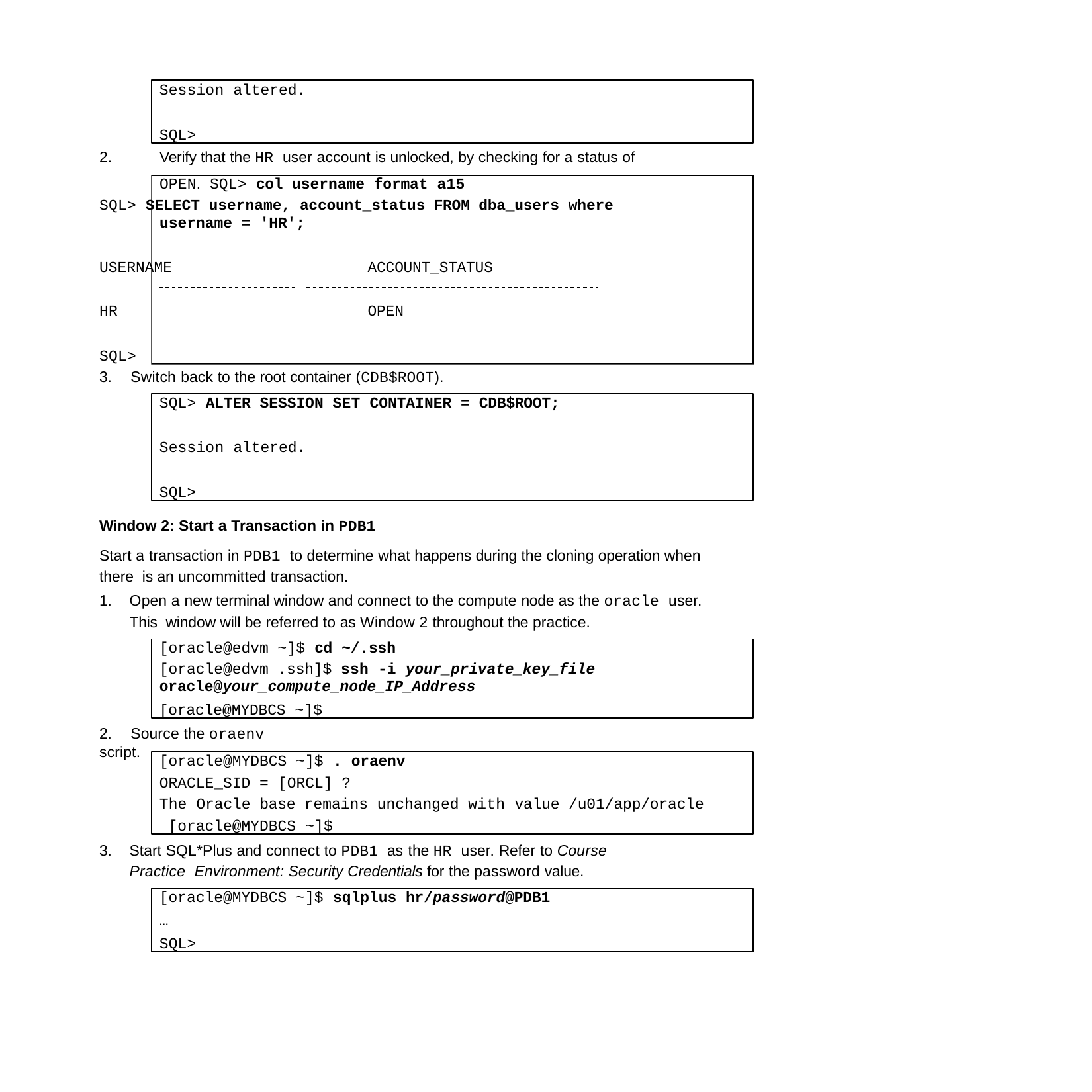

Session altered.

SQL>
2.	Verify that the HR user account is unlocked, by checking for a status of OPEN.  SQL> col username format a15
SQL> SELECT username, account_status FROM dba_users where  username = 'HR';

USERNAME	ACCOUNT_STATUS

HR	OPEN

SQL>

3.	Switch back to the root container (CDB$ROOT).
SQL> ALTER SESSION SET CONTAINER = CDB$ROOT;

Session altered.

SQL>
Window 2: Start a Transaction in PDB1
Start a transaction in PDB1 to determine what happens during the cloning operation when there  is an uncommitted transaction.
1.	Open a new terminal window and connect to the compute node as the oracle user. This  window will be referred to as Window 2 throughout the practice.
[oracle@edvm ~]$ cd ~/.ssh
[oracle@edvm .ssh]$ ssh -i your_private_key_file
oracle@your_compute_node_IP_Address
[oracle@MYDBCS ~]$
2.	Source the oraenv script.
[oracle@MYDBCS ~]$ . oraenv
ORACLE_SID = [ORCL] ?
The Oracle base remains unchanged with value /u01/app/oracle  [oracle@MYDBCS ~]$
3.	Start SQL*Plus and connect to PDB1 as the HR user. Refer to Course Practice  Environment: Security Credentials for the password value.
[oracle@MYDBCS ~]$ sqlplus hr/password@PDB1
…  SQL>